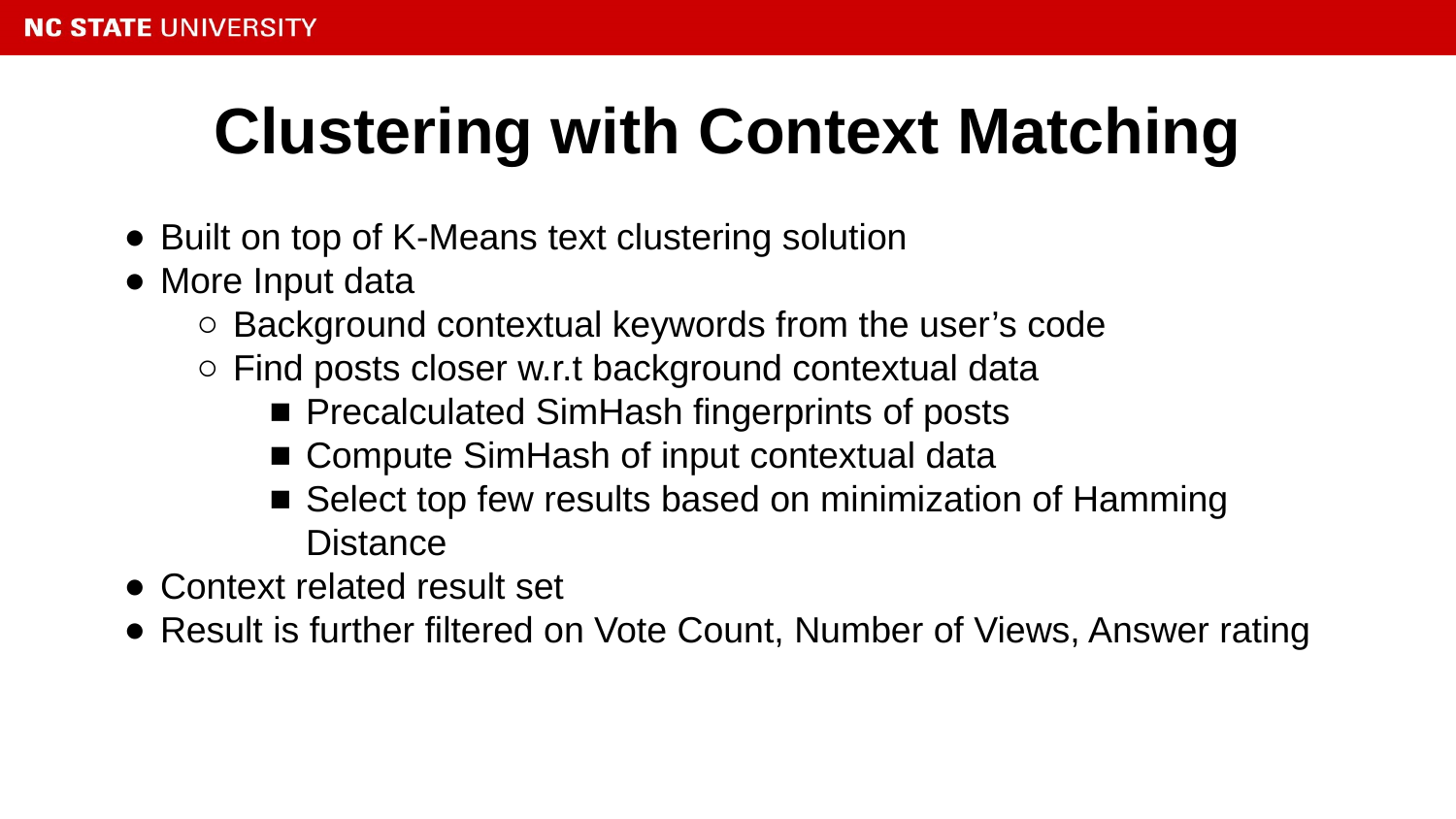

# Clustering with Context Matching
Built on top of K-Means text clustering solution
More Input data
Background contextual keywords from the user’s code
Find posts closer w.r.t background contextual data
Precalculated SimHash fingerprints of posts
Compute SimHash of input contextual data
Select top few results based on minimization of Hamming Distance
Context related result set
Result is further filtered on Vote Count, Number of Views, Answer rating